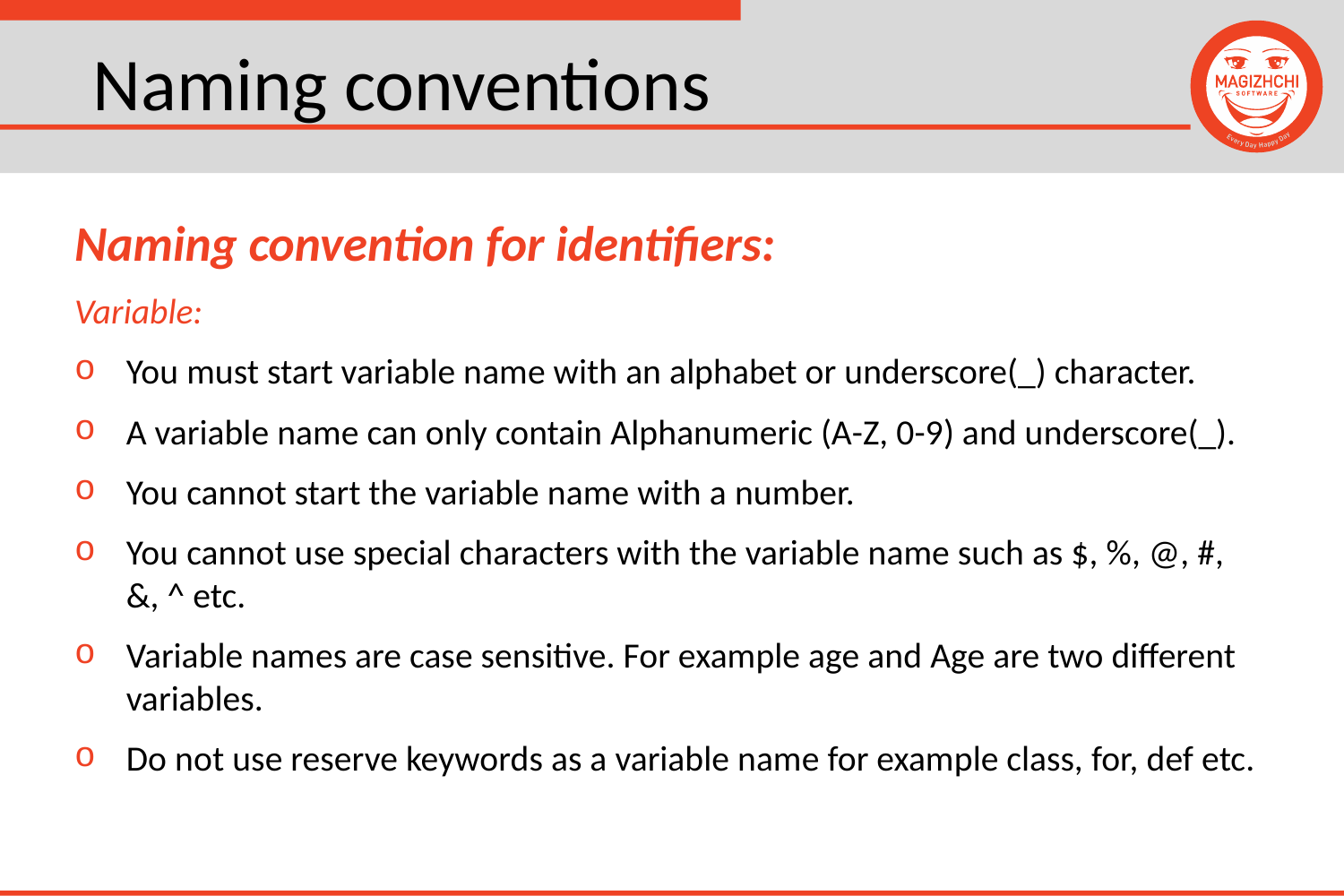

# Naming conventions
Naming convention for identifiers:
Variable:
You must start variable name with an alphabet or underscore(_) character.
A variable name can only contain Alphanumeric (A-Z, 0-9) and underscore(_).
You cannot start the variable name with a number.
You cannot use special characters with the variable name such as $, %, @, #, &, ^ etc.
Variable names are case sensitive. For example age and Age are two different variables.
Do not use reserve keywords as a variable name for example class, for, def etc.